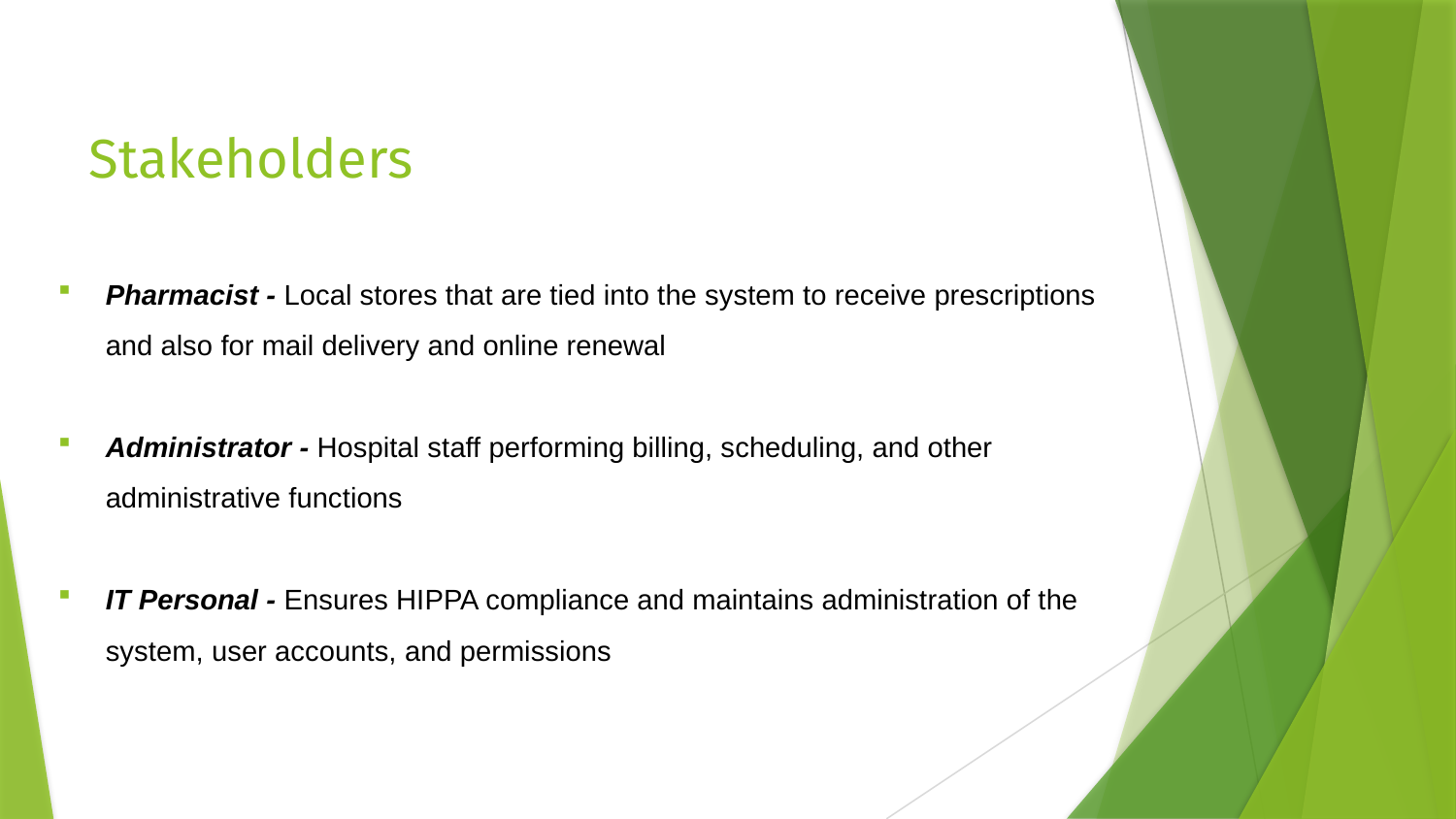

# Stakeholders
Pharmacist - Local stores that are tied into the system to receive prescriptions and also for mail delivery and online renewal

Administrator - Hospital staff performing billing, scheduling, and other administrative functions

IT Personal - Ensures HIPPA compliance and maintains administration of the system, user accounts, and permissions